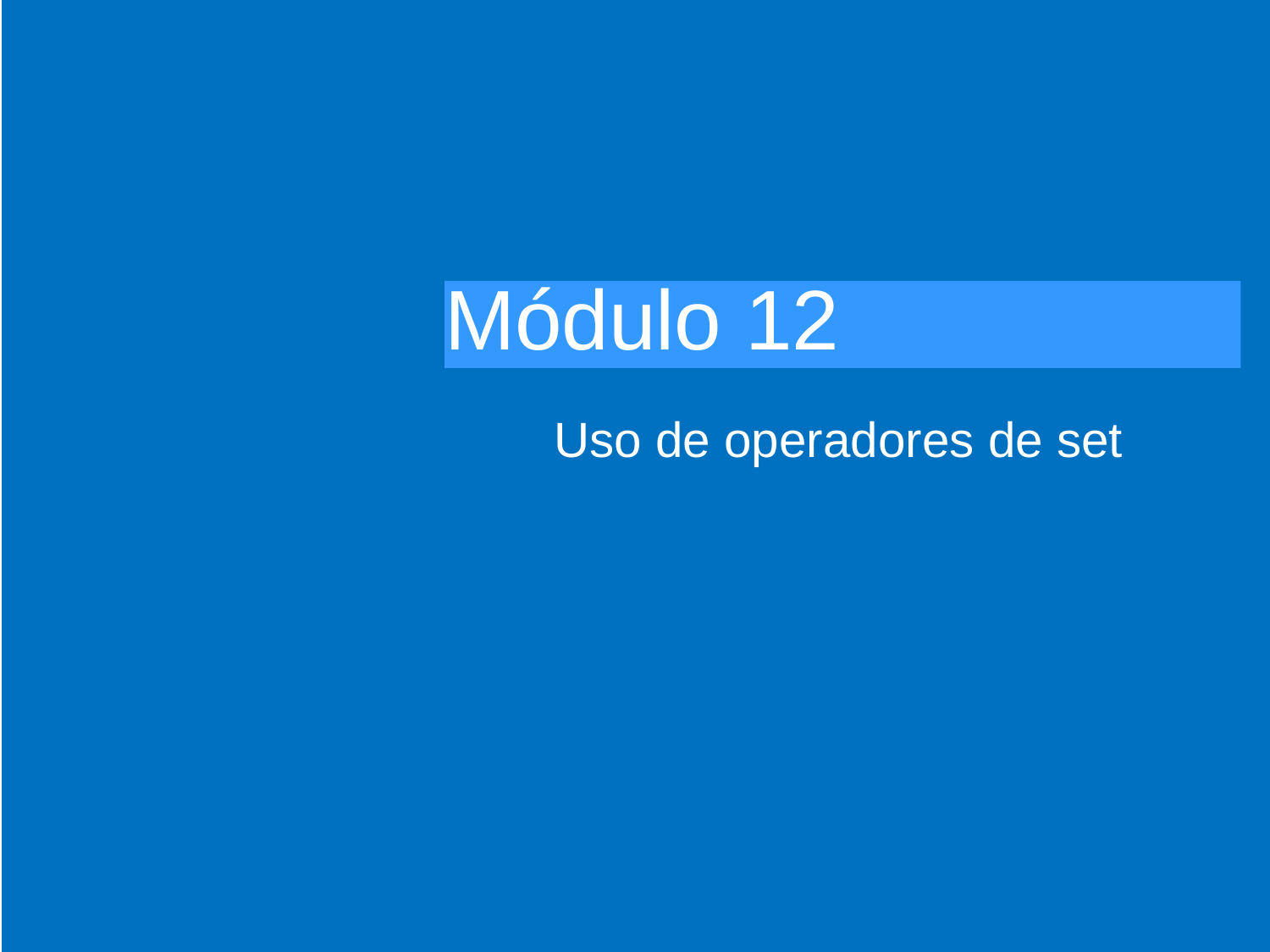

# Módulo 12
Uso de operadores de set